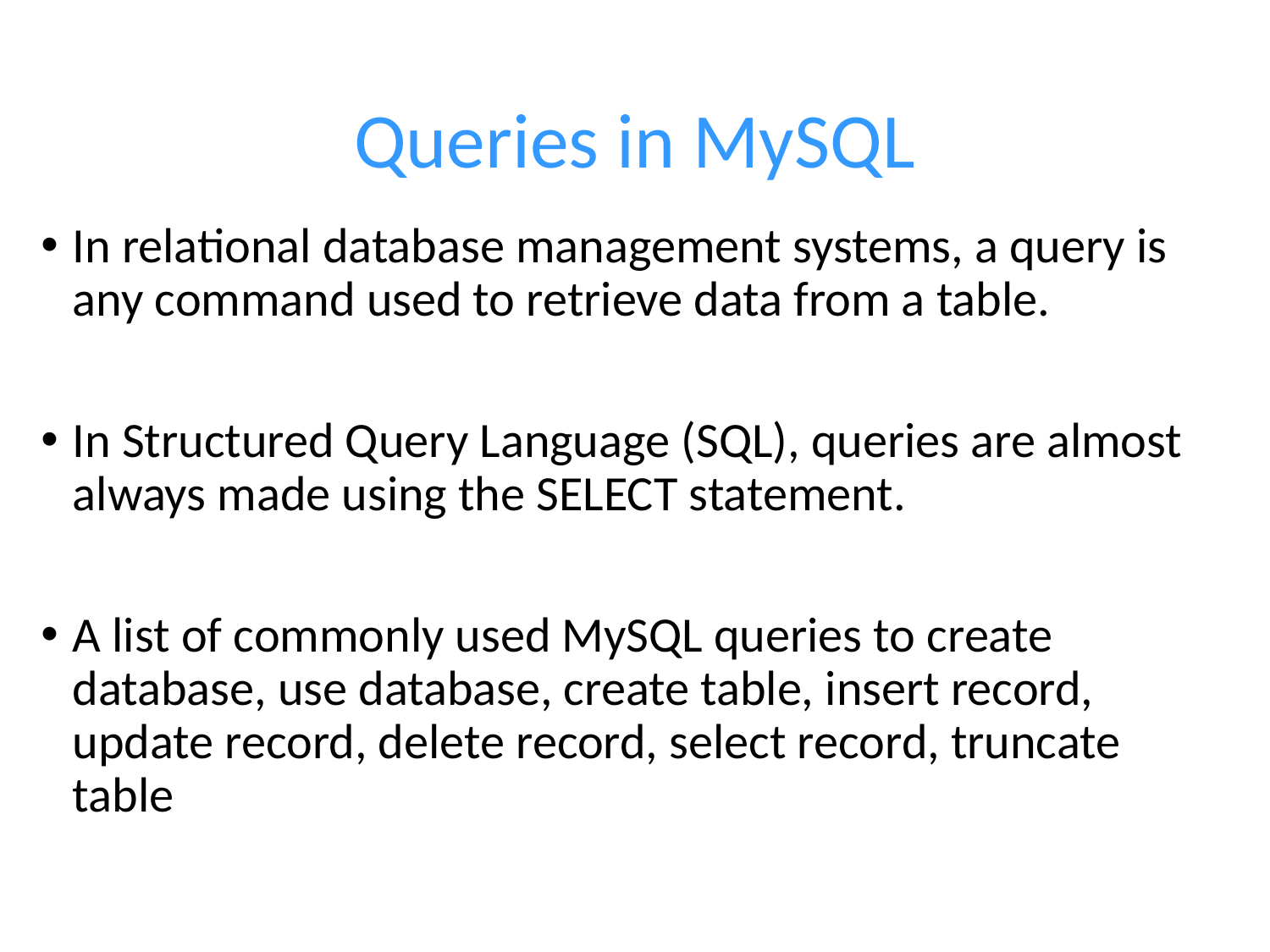

# Queries in MySQL
In relational database management systems, a query is any command used to retrieve data from a table.

In Structured Query Language (SQL), queries are almost always made using the SELECT statement.

A list of commonly used MySQL queries to create database, use database, create table, insert record, update record, delete record, select record, truncate table